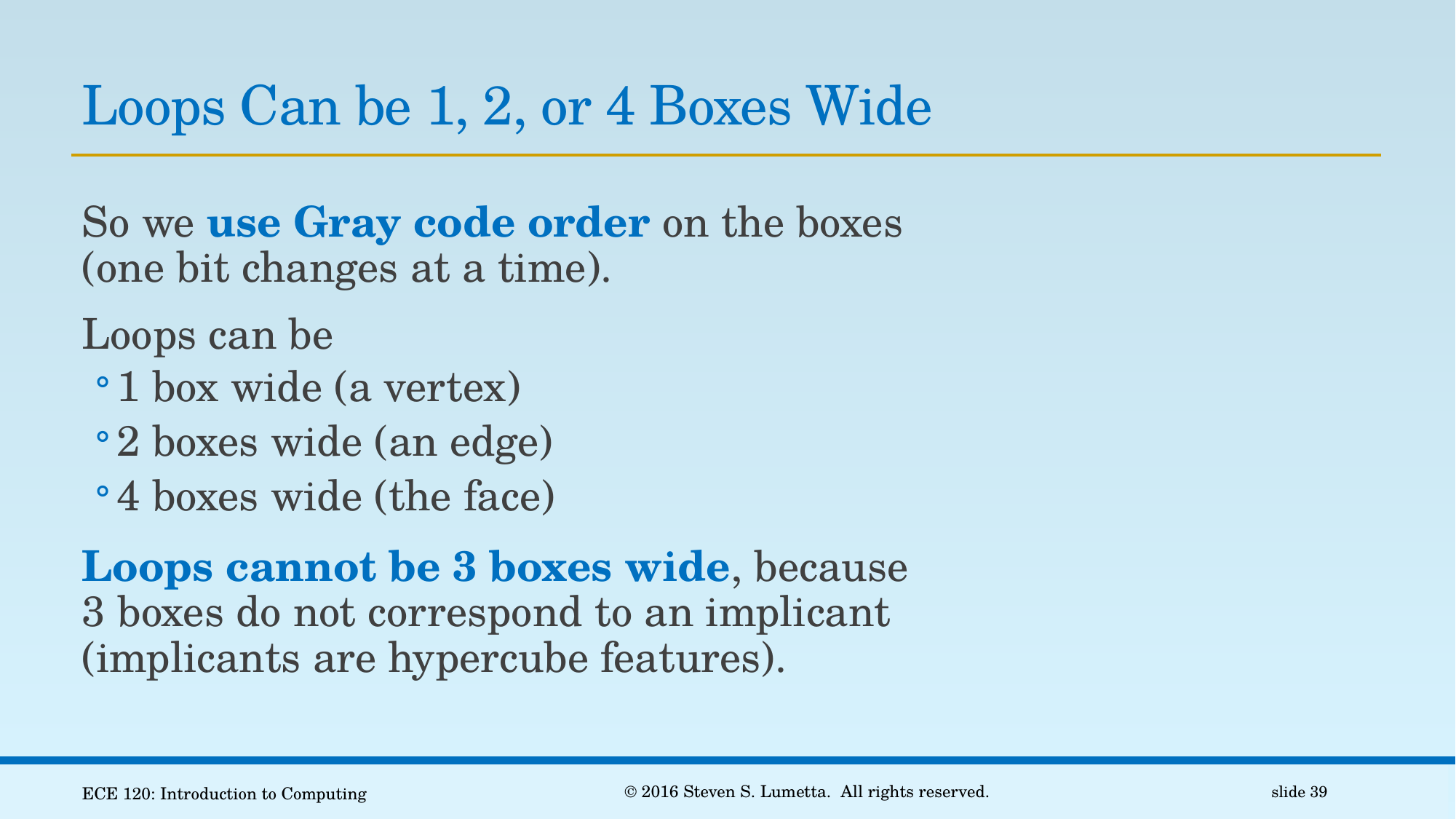

# Loops Can be 1, 2, or 4 Boxes Wide
So we use Gray code order on the boxes
(one bit changes at a time).
Loops can be
1 box wide (a vertex)
2 boxes wide (an edge)
4 boxes wide (the face)
Loops cannot be 3 boxes wide, because
3 boxes do not correspond to an implicant (implicants are hypercube features).
ECE 120: Introduction to Computing
© 2016 Steven S. Lumetta.  All rights reserved.
slide 39